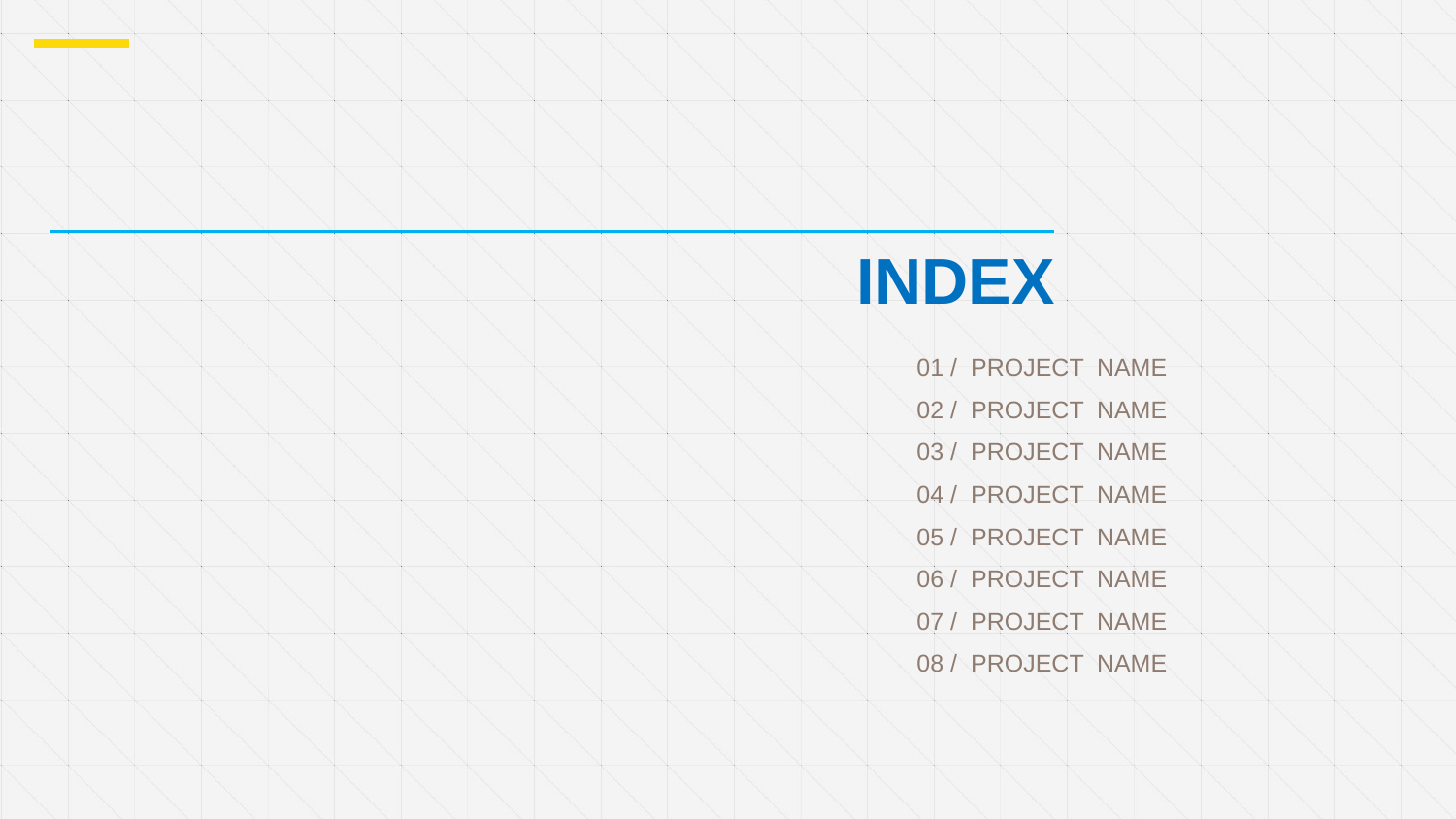

INDEX
01 /  PROJECT  NAME
02 /  PROJECT  NAME
03 /  PROJECT  NAME
04 /  PROJECT  NAME
05 /  PROJECT  NAME
06 /  PROJECT  NAME
07 /  PROJECT  NAME
08 /  PROJECT  NAME